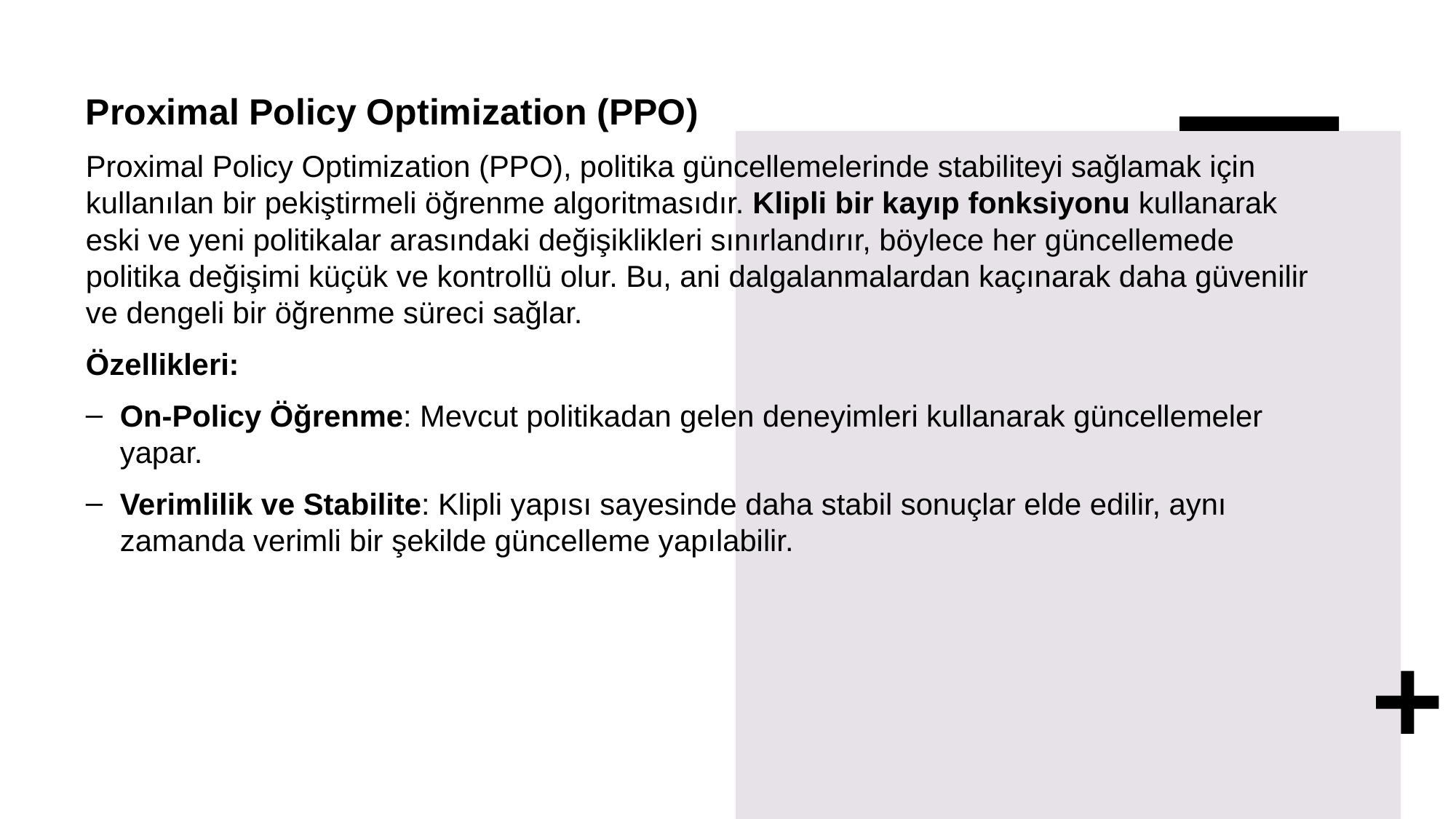

Proximal Policy Optimization (PPO)
Proximal Policy Optimization (PPO), politika güncellemelerinde stabiliteyi sağlamak için kullanılan bir pekiştirmeli öğrenme algoritmasıdır. Klipli bir kayıp fonksiyonu kullanarak eski ve yeni politikalar arasındaki değişiklikleri sınırlandırır, böylece her güncellemede politika değişimi küçük ve kontrollü olur. Bu, ani dalgalanmalardan kaçınarak daha güvenilir ve dengeli bir öğrenme süreci sağlar.
Özellikleri:
On-Policy Öğrenme: Mevcut politikadan gelen deneyimleri kullanarak güncellemeler yapar.
Verimlilik ve Stabilite: Klipli yapısı sayesinde daha stabil sonuçlar elde edilir, aynı zamanda verimli bir şekilde güncelleme yapılabilir.